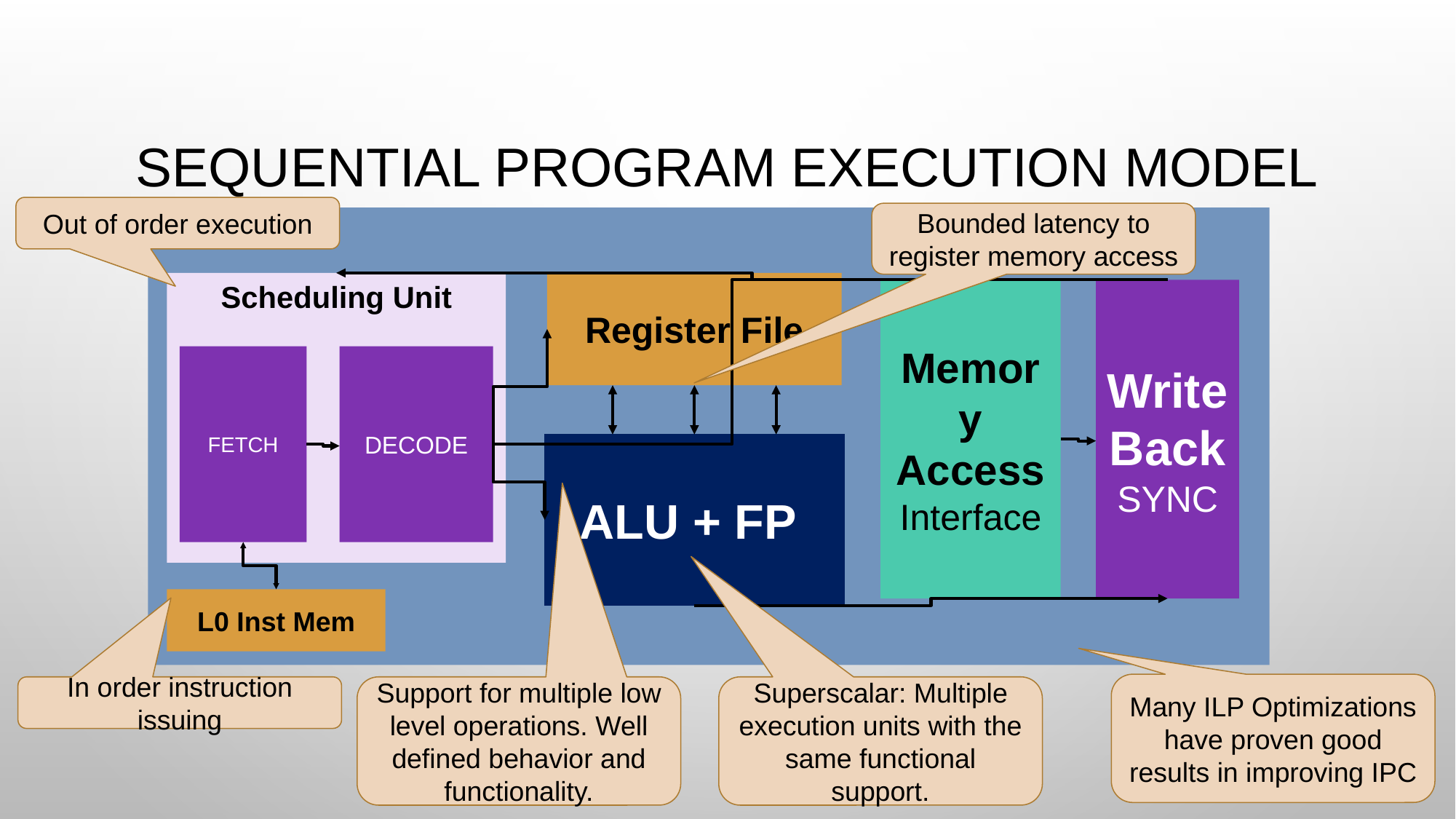

# Sequential Program Execution Model
Out of order execution
Bounded latency to register memory access

Scheduling Unit
Register File
Memory Access Interface
Write Back
SYNC
FETCH
DECODE
ALU + FP
L0 Inst Mem

Many ILP Optimizations have proven good results in improving IPC
In order instruction issuing
Support for multiple low level operations. Well defined behavior and functionality.
Superscalar: Multiple execution units with the same functional support.